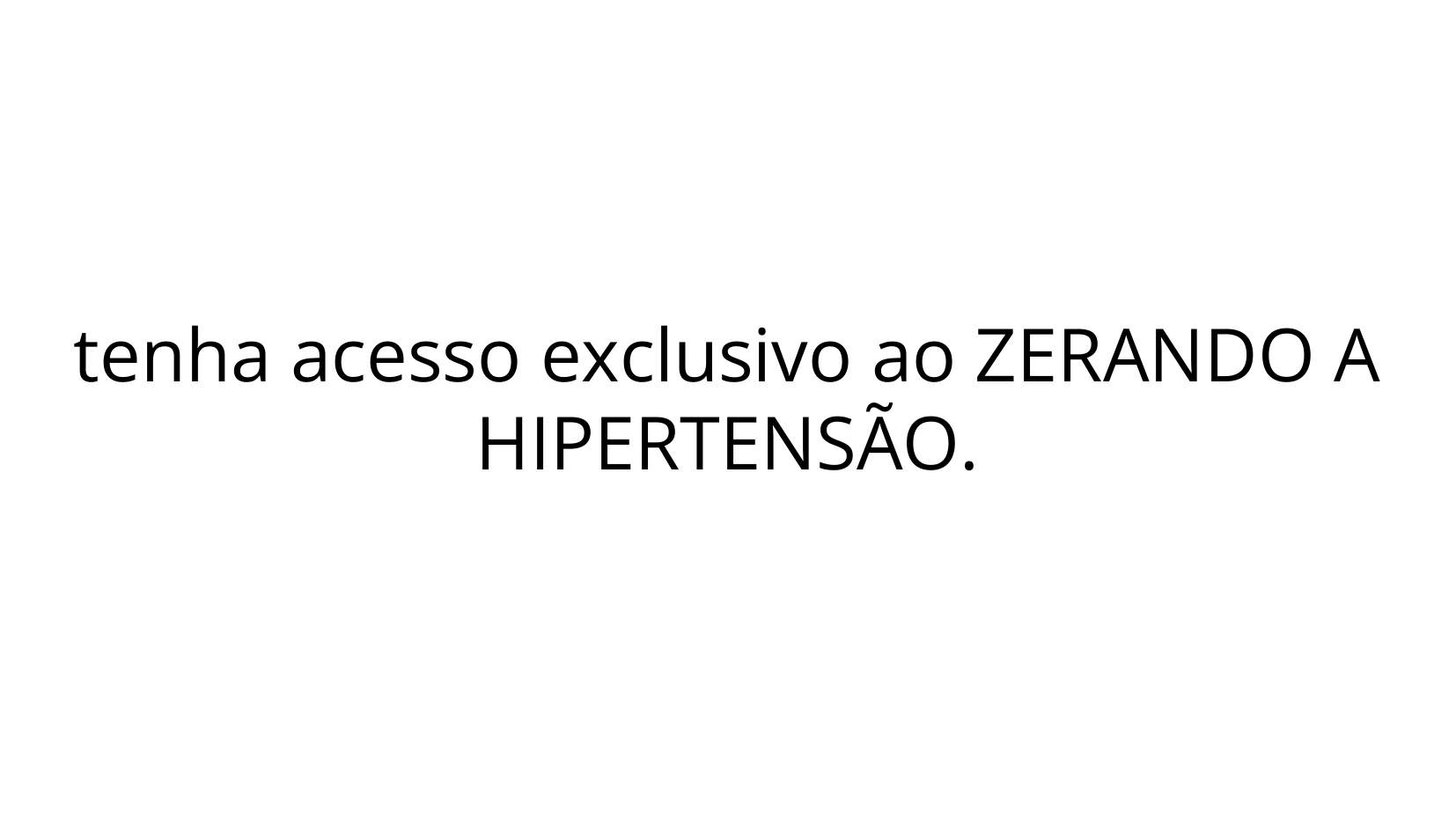

tenha acesso exclusivo ao ZERANDO A HIPERTENSÃO.